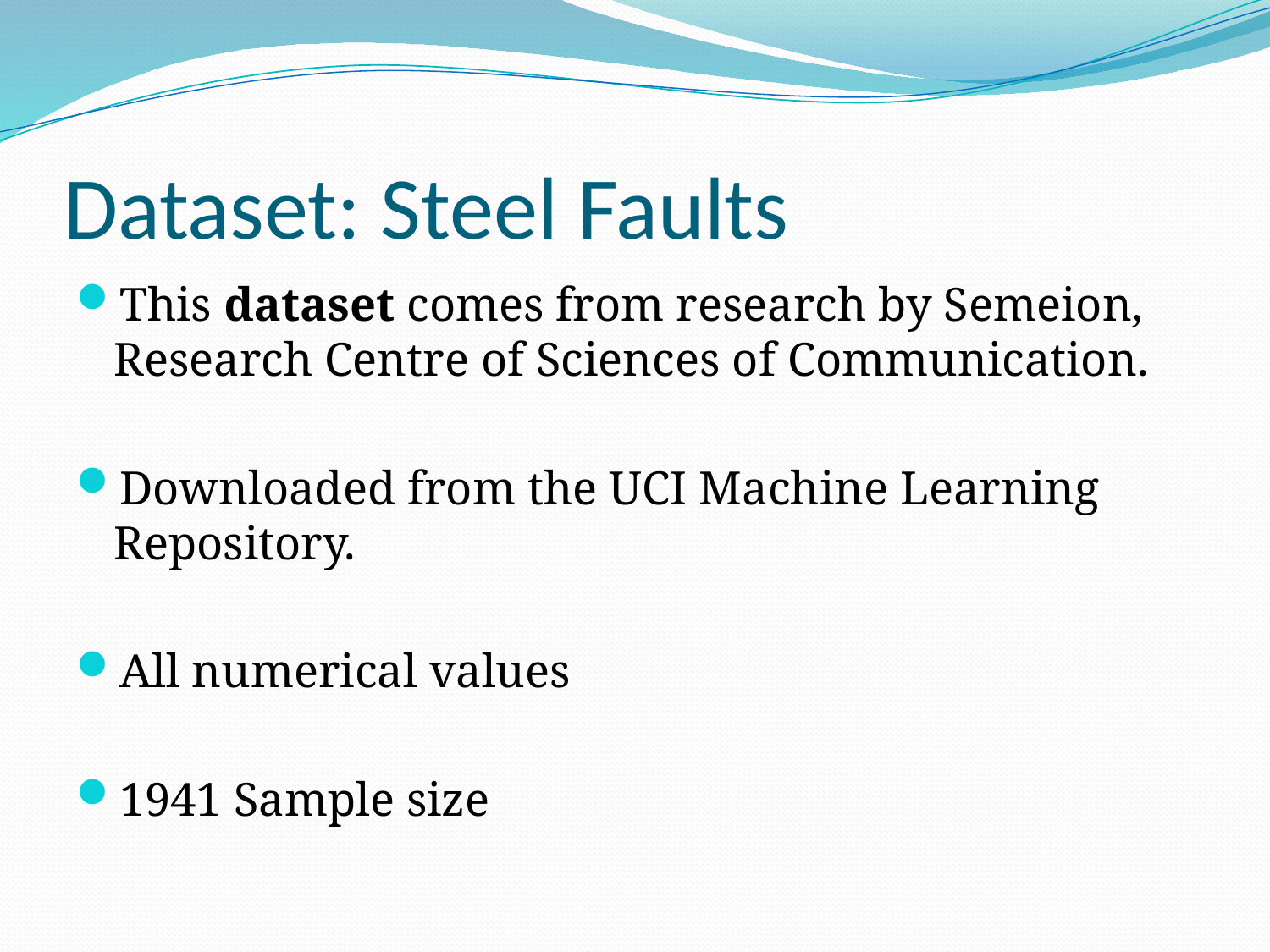

# Dataset: Steel Faults
This dataset comes from research by Semeion, Research Centre of Sciences of Communication.

Downloaded from the UCI Machine Learning Repository.

All numerical values

1941 Sample size